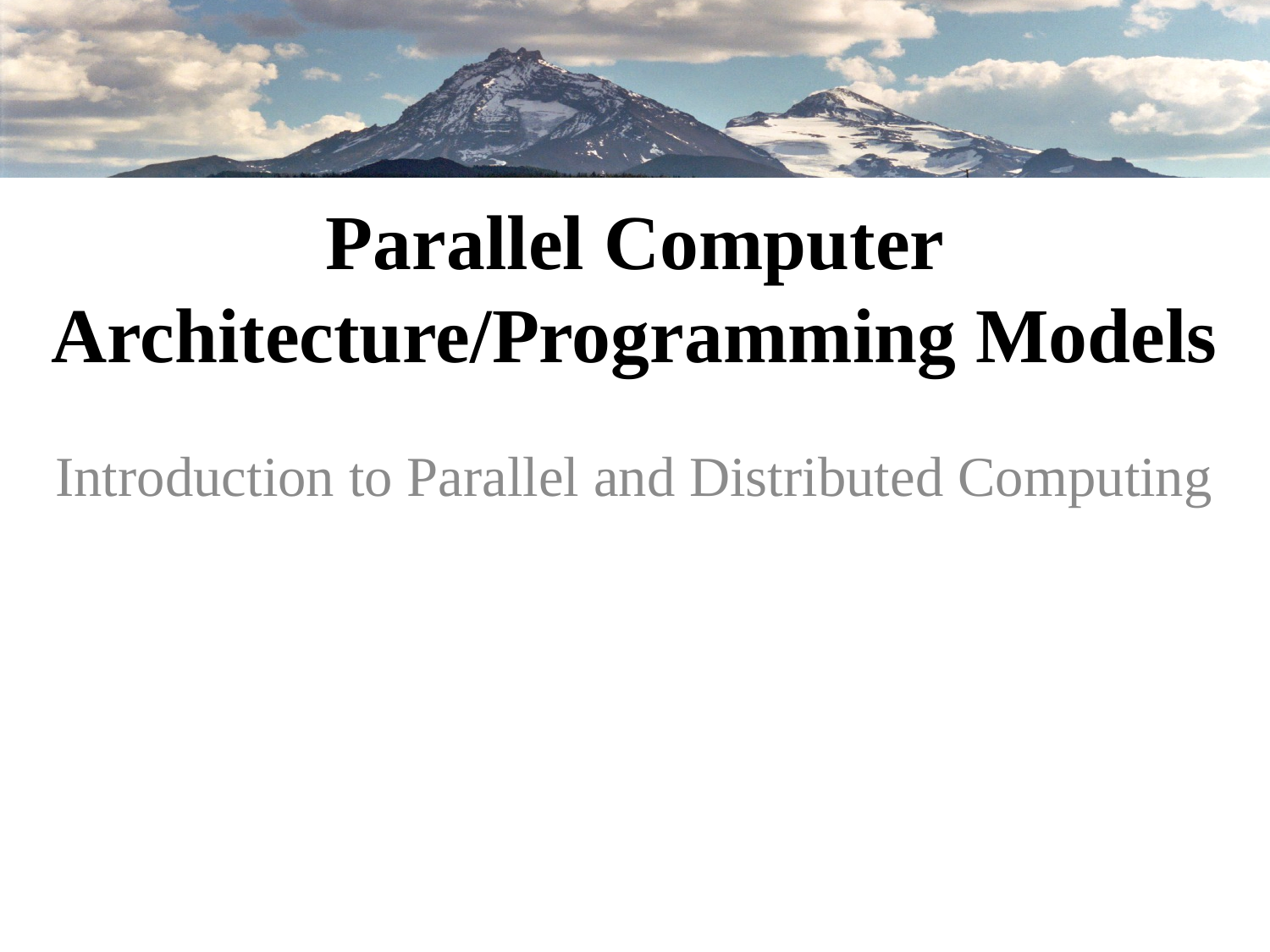

# Parallel Computer Architecture/Programming Models
Introduction to Parallel and Distributed Computing